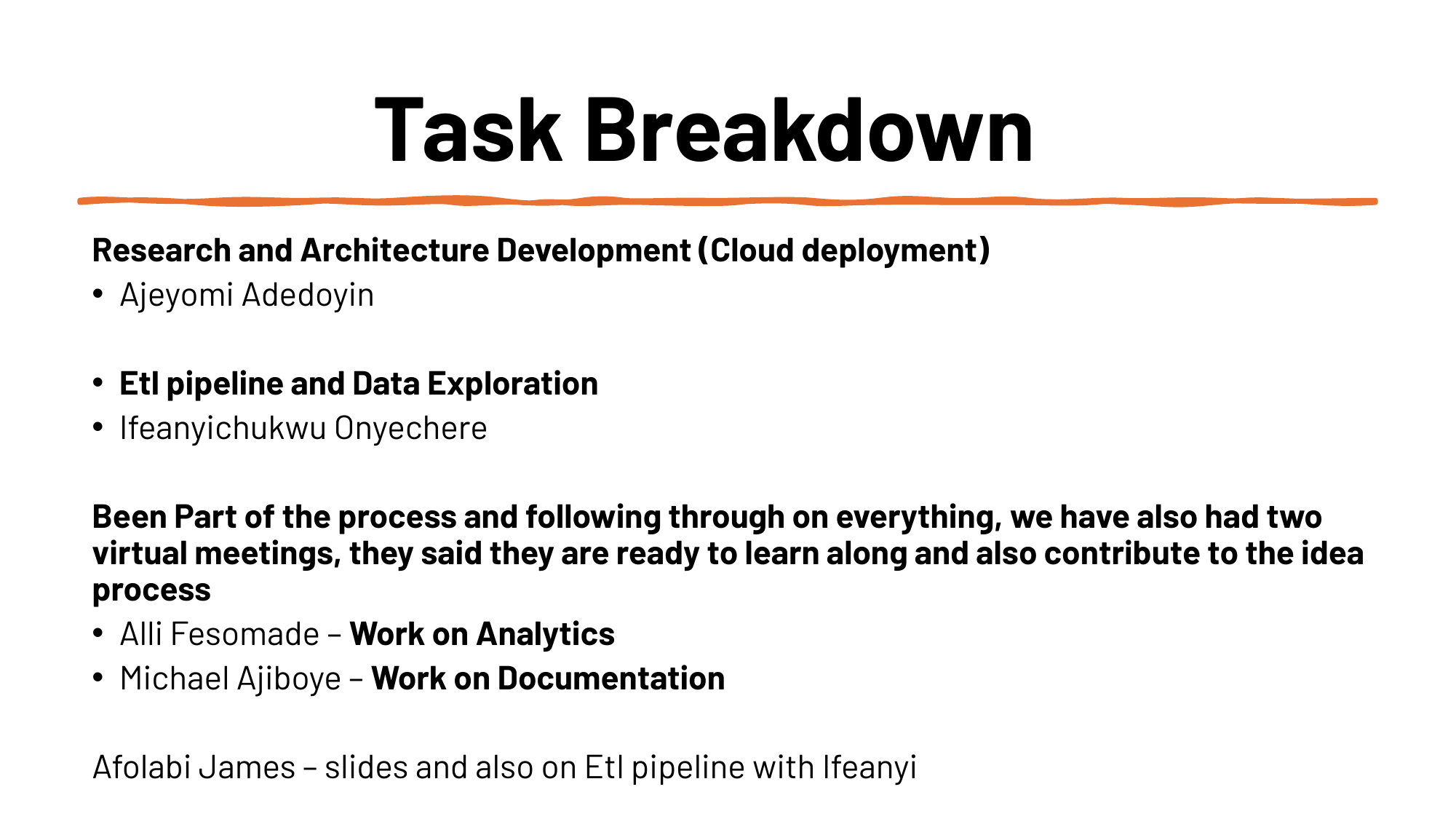

Task Breakdown

Research and Architecture Development (Cloud deployment)
Ajeyomi Adedoyin

Etl pipeline and Data Exploration
Ifeanyichukwu Onyechere

Been Part of the process and following through on everything, we have also had two virtual meetings, they said they are ready to learn along and also contribute to the idea process
Alli Fesomade – Work on Analytics
Michael Ajiboye – Work on Documentation

Afolabi James – slides and also on Etl pipeline with Ifeanyi